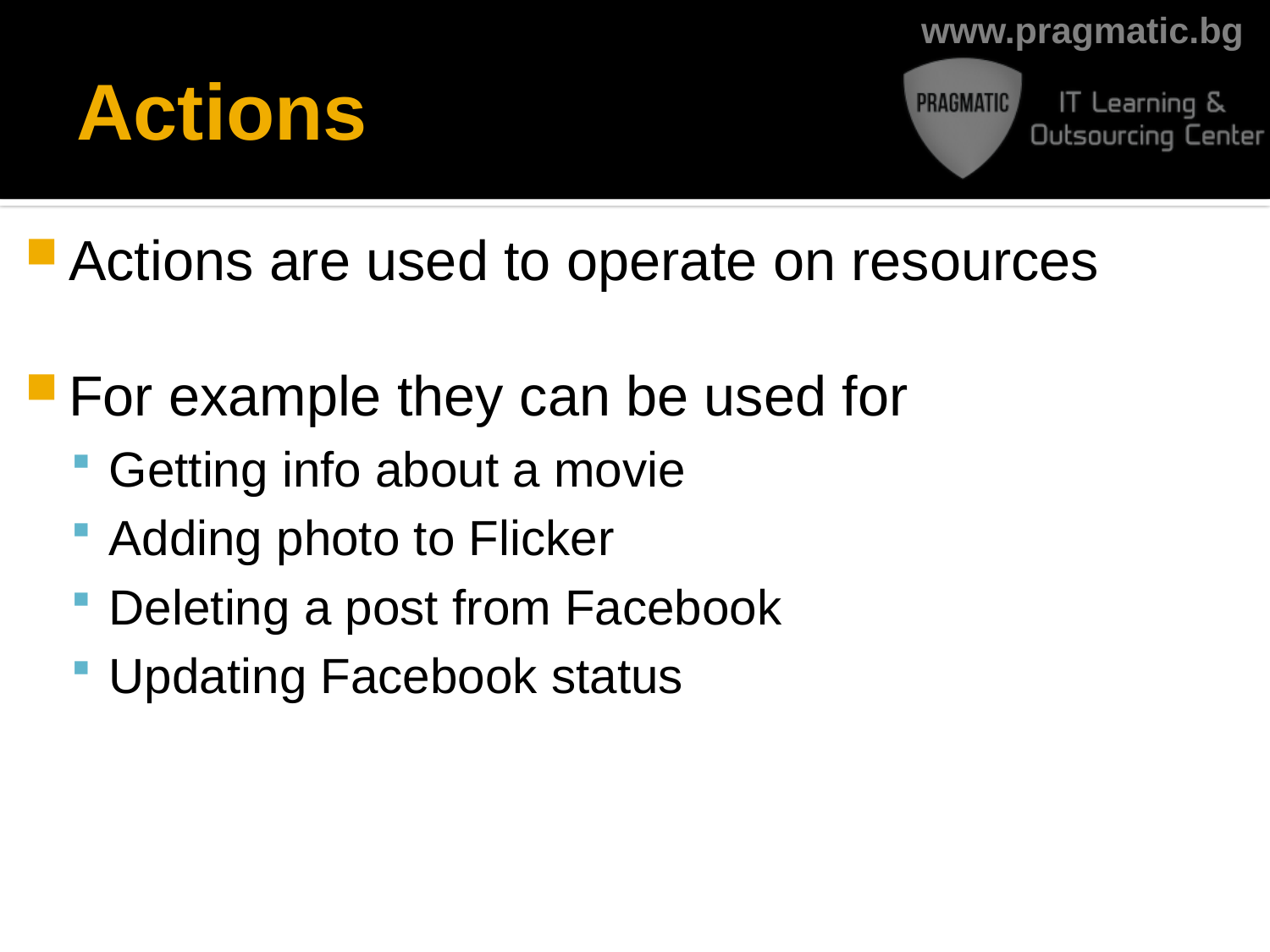

# Actions
Actions are used to operate on resources

For example they can be used for
Getting info about a movie
Adding photo to Flicker
Deleting a post from Facebook
Updating Facebook status